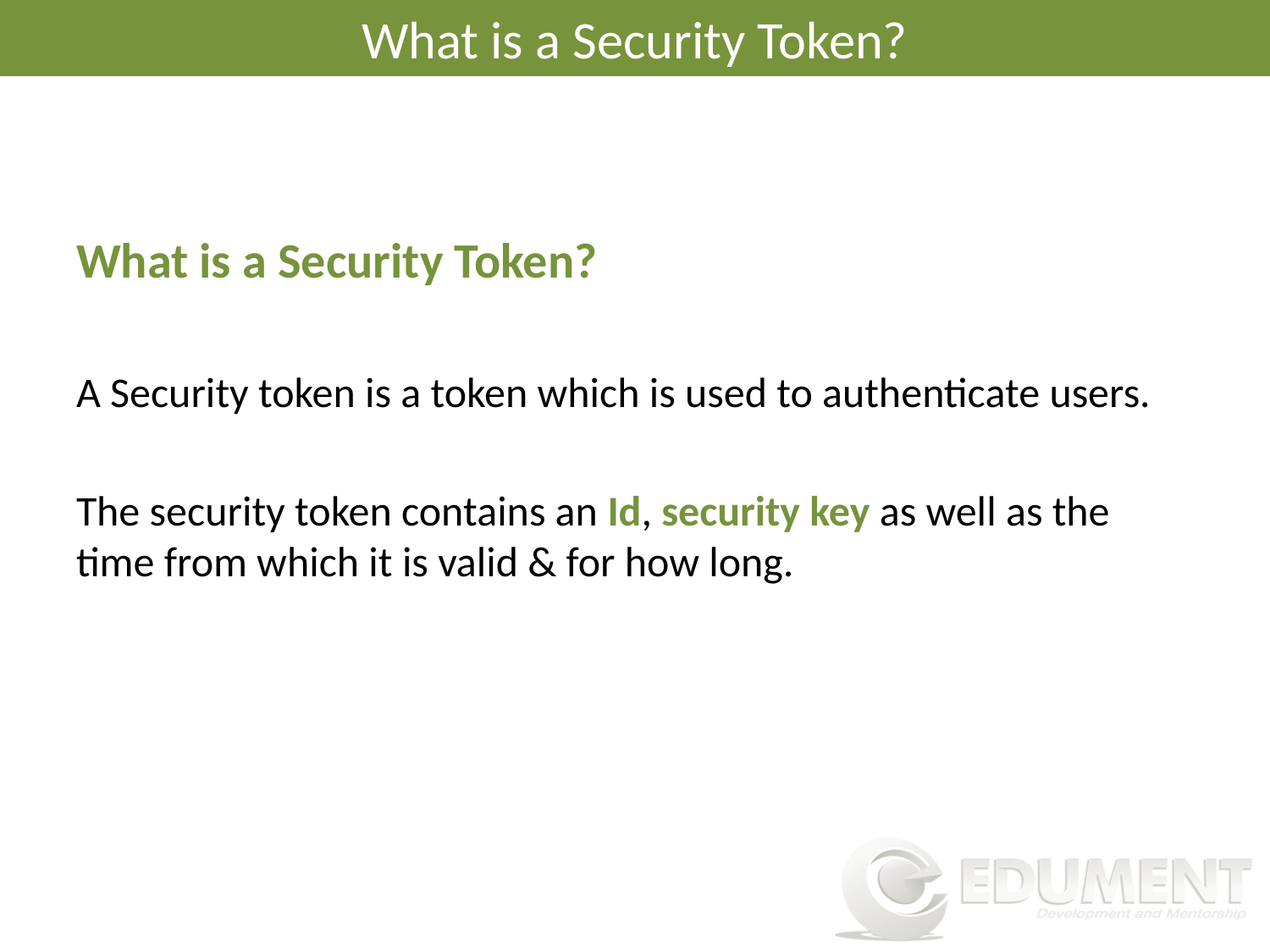

# What is a Security Token?
What is a Security Token?

A Security token is a token which is used to authenticate users.

The security token contains an Id, security key as well as the time from which it is valid & for how long.